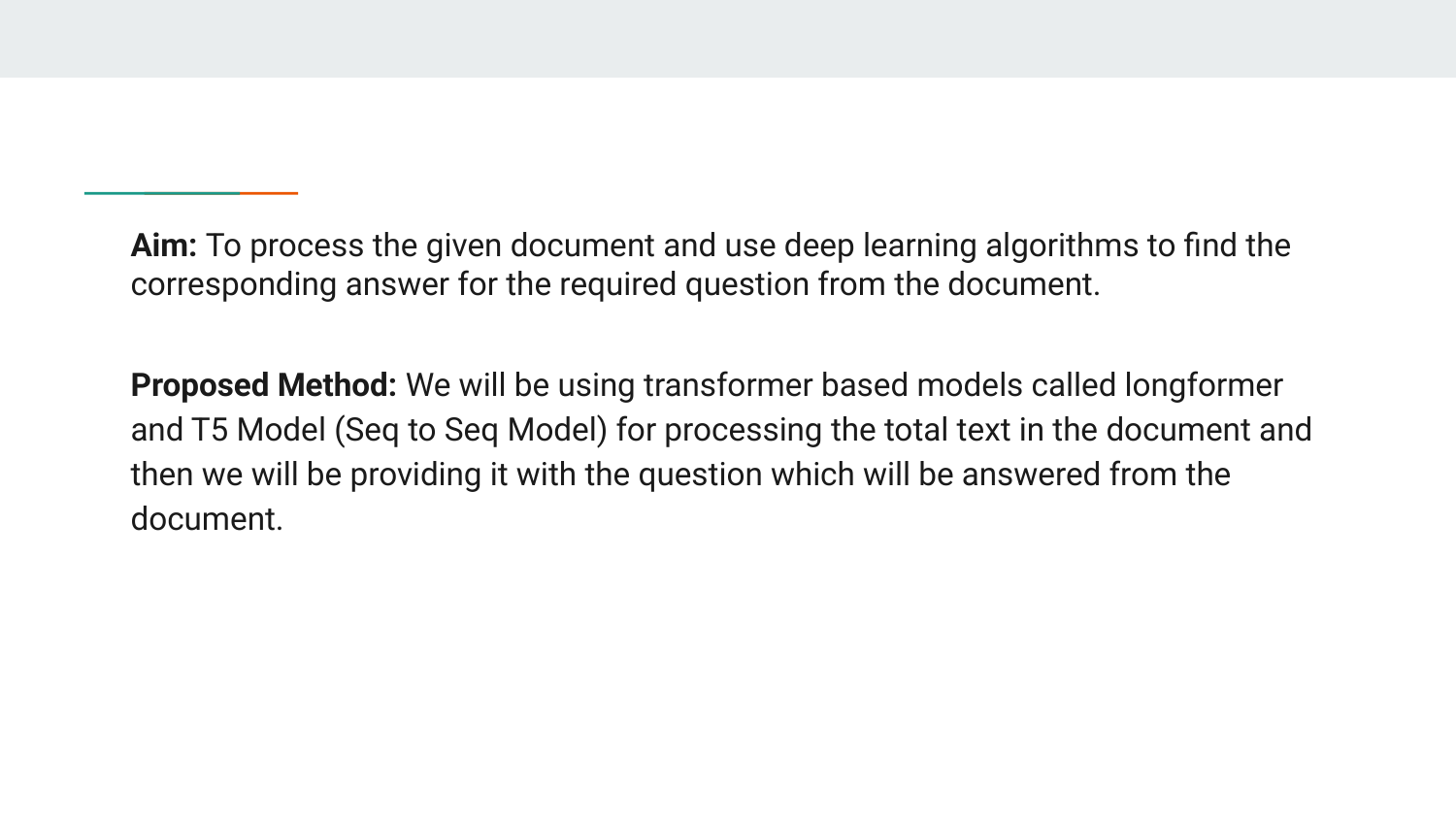

# Aim: To process the given document and use deep learning algorithms to find the corresponding answer for the required question from the document.
Proposed Method: We will be using transformer based models called longformer and T5 Model (Seq to Seq Model) for processing the total text in the document and then we will be providing it with the question which will be answered from the document.